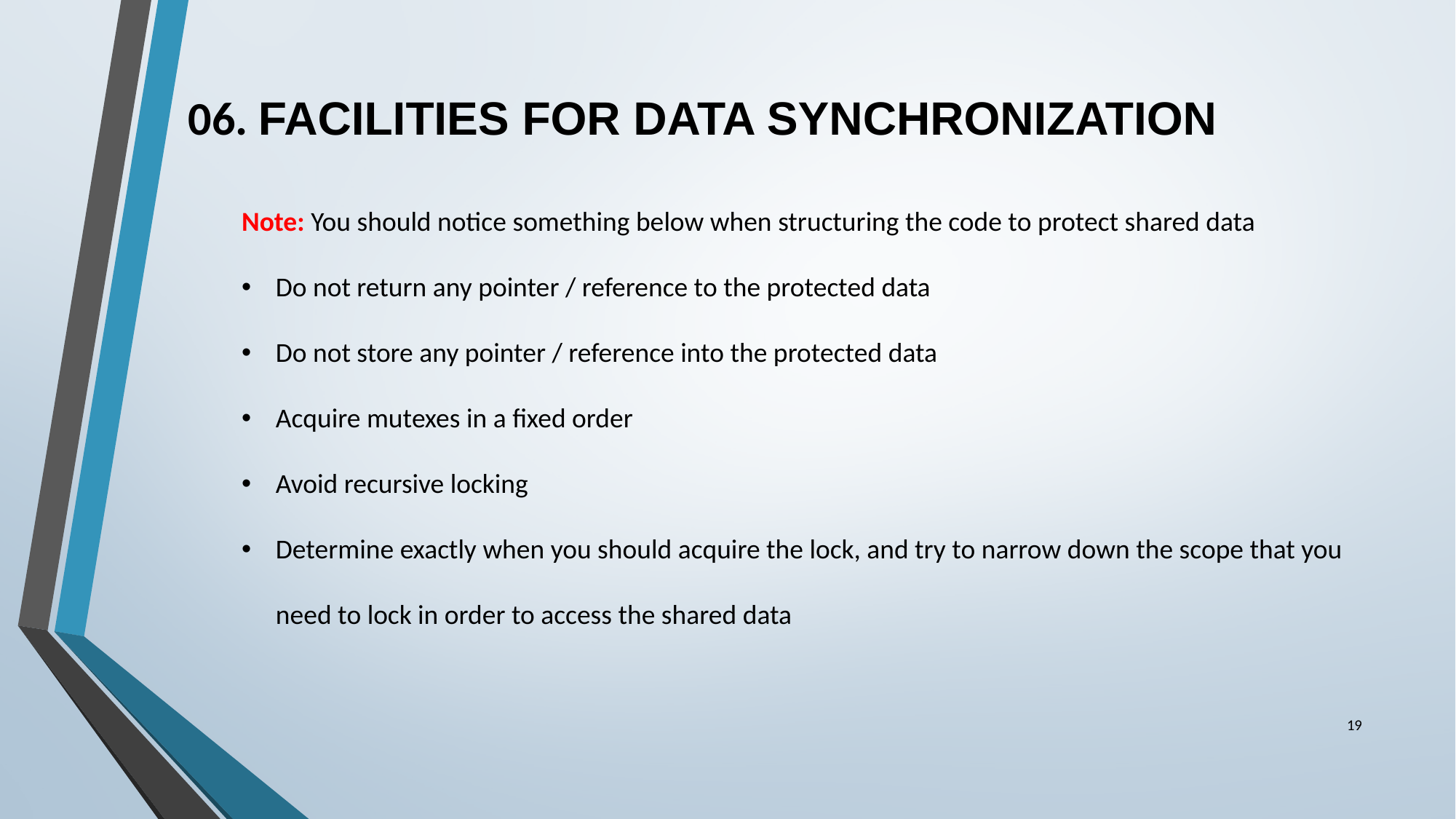

# 06. FACILITIES FOR DATA SYNCHRONIZATION
Note: You should notice something below when structuring the code to protect shared data
Do not return any pointer / reference to the protected data
Do not store any pointer / reference into the protected data
Acquire mutexes in a fixed order
Avoid recursive locking
Determine exactly when you should acquire the lock, and try to narrow down the scope that you need to lock in order to access the shared data

19